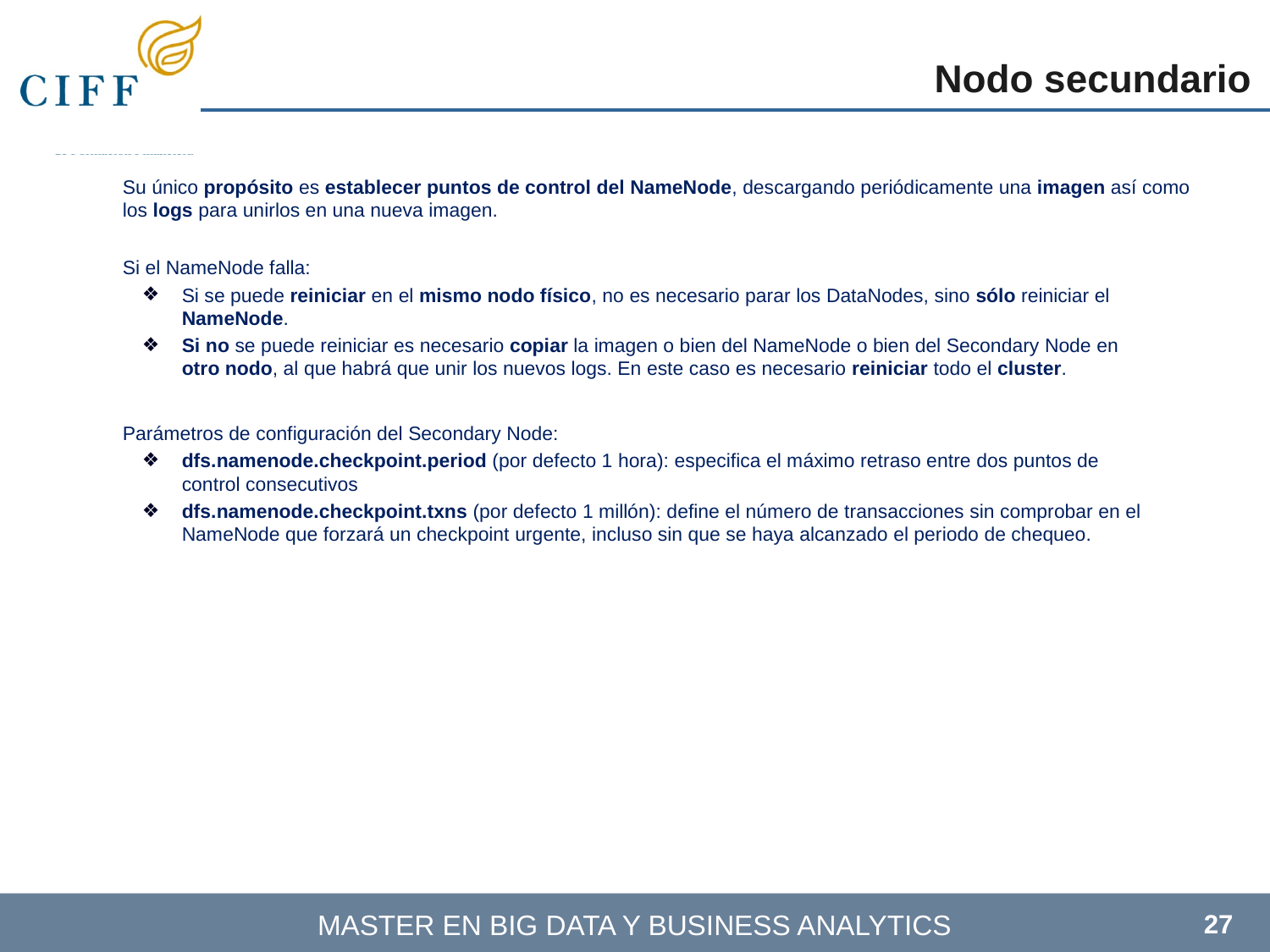

Nodo secundario
Su único propósito es establecer puntos de control del NameNode, descargando periódicamente una imagen así como los logs para unirlos en una nueva imagen.

Si el NameNode falla:
Si se puede reiniciar en el mismo nodo físico, no es necesario parar los DataNodes, sino sólo reiniciar el NameNode.
Si no se puede reiniciar es necesario copiar la imagen o bien del NameNode o bien del Secondary Node en otro nodo, al que habrá que unir los nuevos logs. En este caso es necesario reiniciar todo el cluster.

Parámetros de configuración del Secondary Node:
dfs.namenode.checkpoint.period (por defecto 1 hora): especifica el máximo retraso entre dos puntos de control consecutivos
dfs.namenode.checkpoint.txns (por defecto 1 millón): define el número de transacciones sin comprobar en el NameNode que forzará un checkpoint urgente, incluso sin que se haya alcanzado el periodo de chequeo.

27